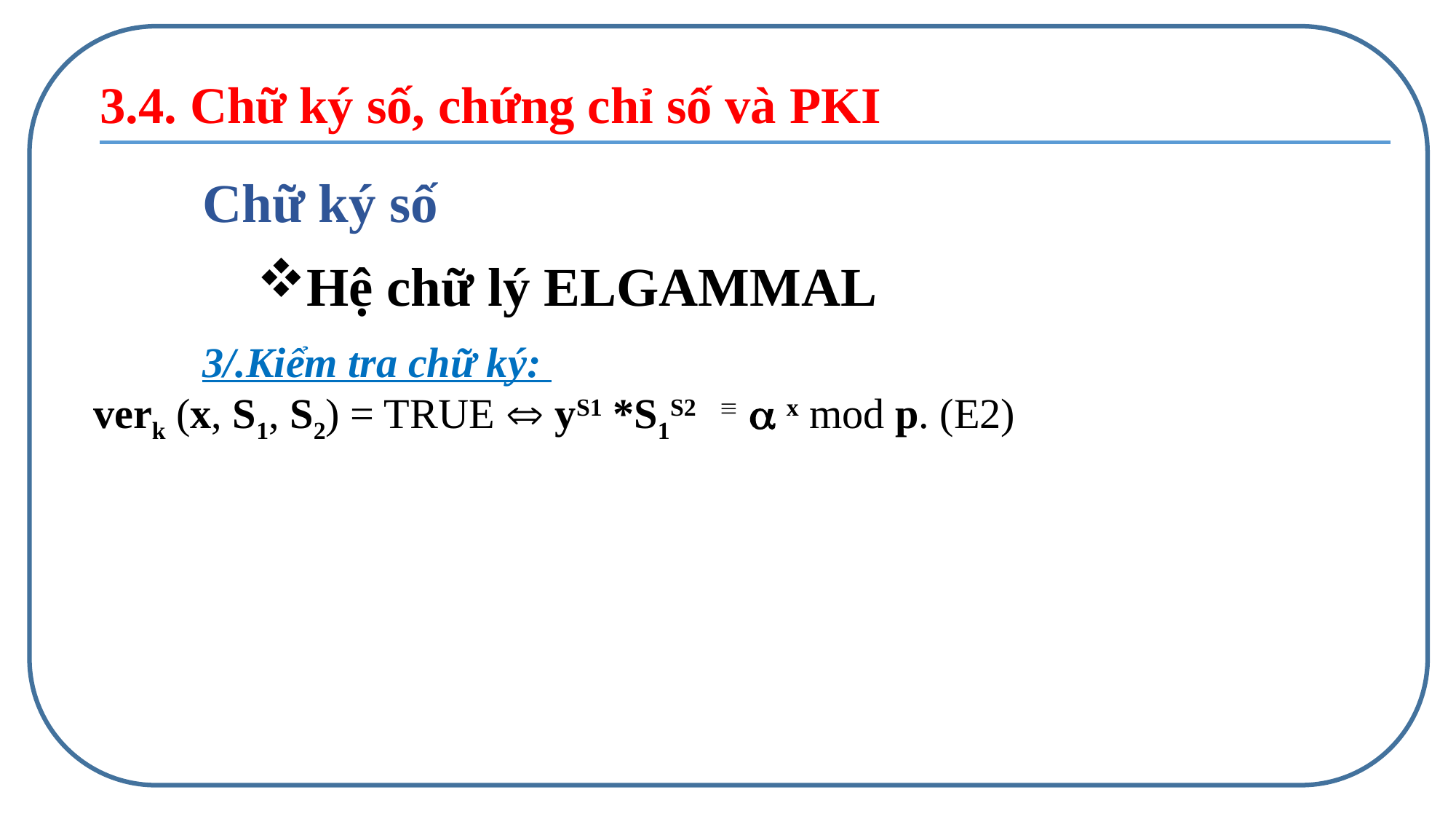

3.4. Chữ ký số, chứng chỉ số và PKI
	Chữ ký số
Hệ chữ lý ELGAMMAL
 	3/.Kiểm tra chữ ký:
verk (x, S1, S2) = TRUE ⇔ yS1 *S1S2   ≡ α x mod p. (E2)